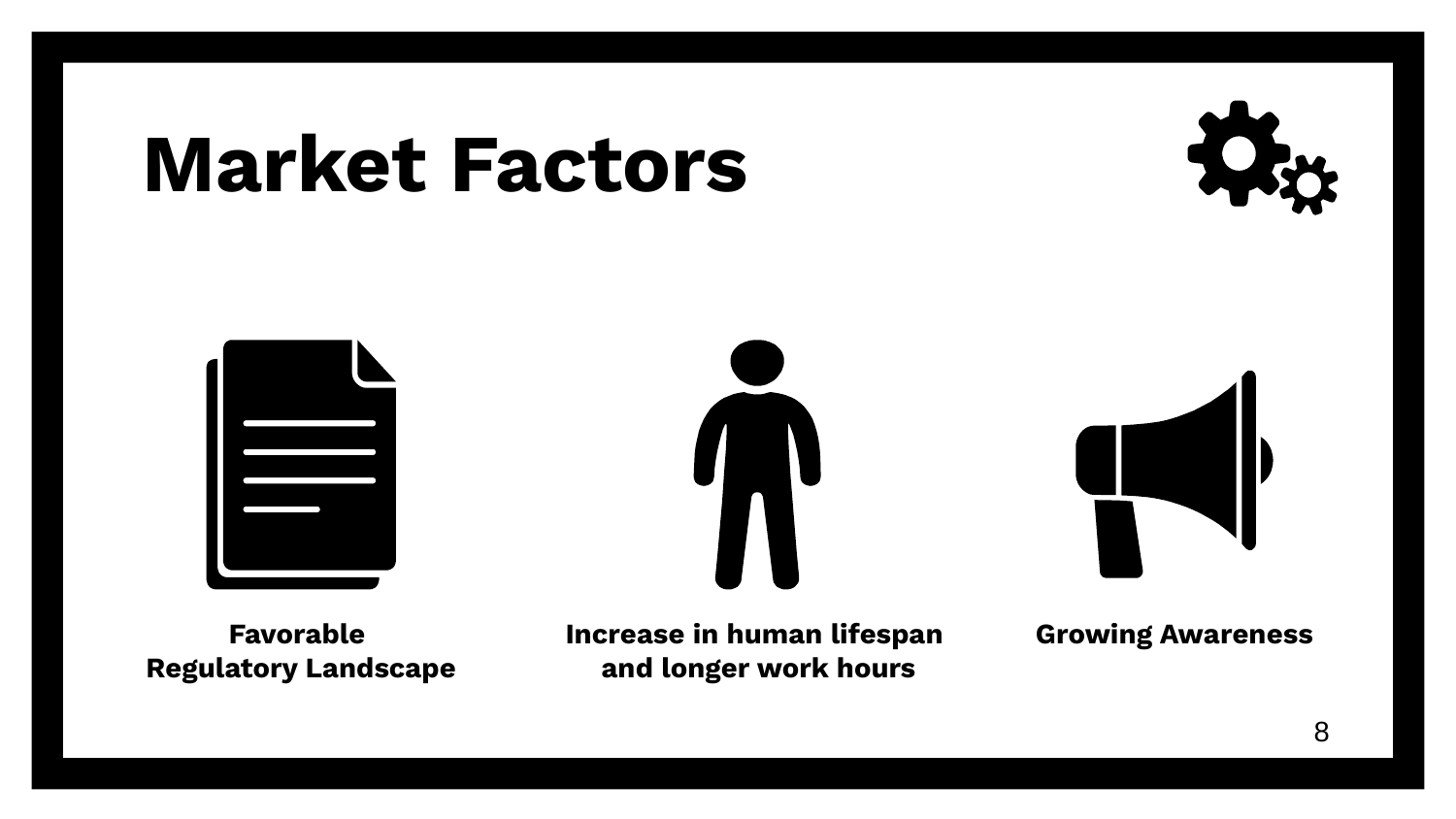

# Market Factors

Favorable
Regulatory Landscape
Increase in human lifespan
and longer work hours
Growing Awareness
8